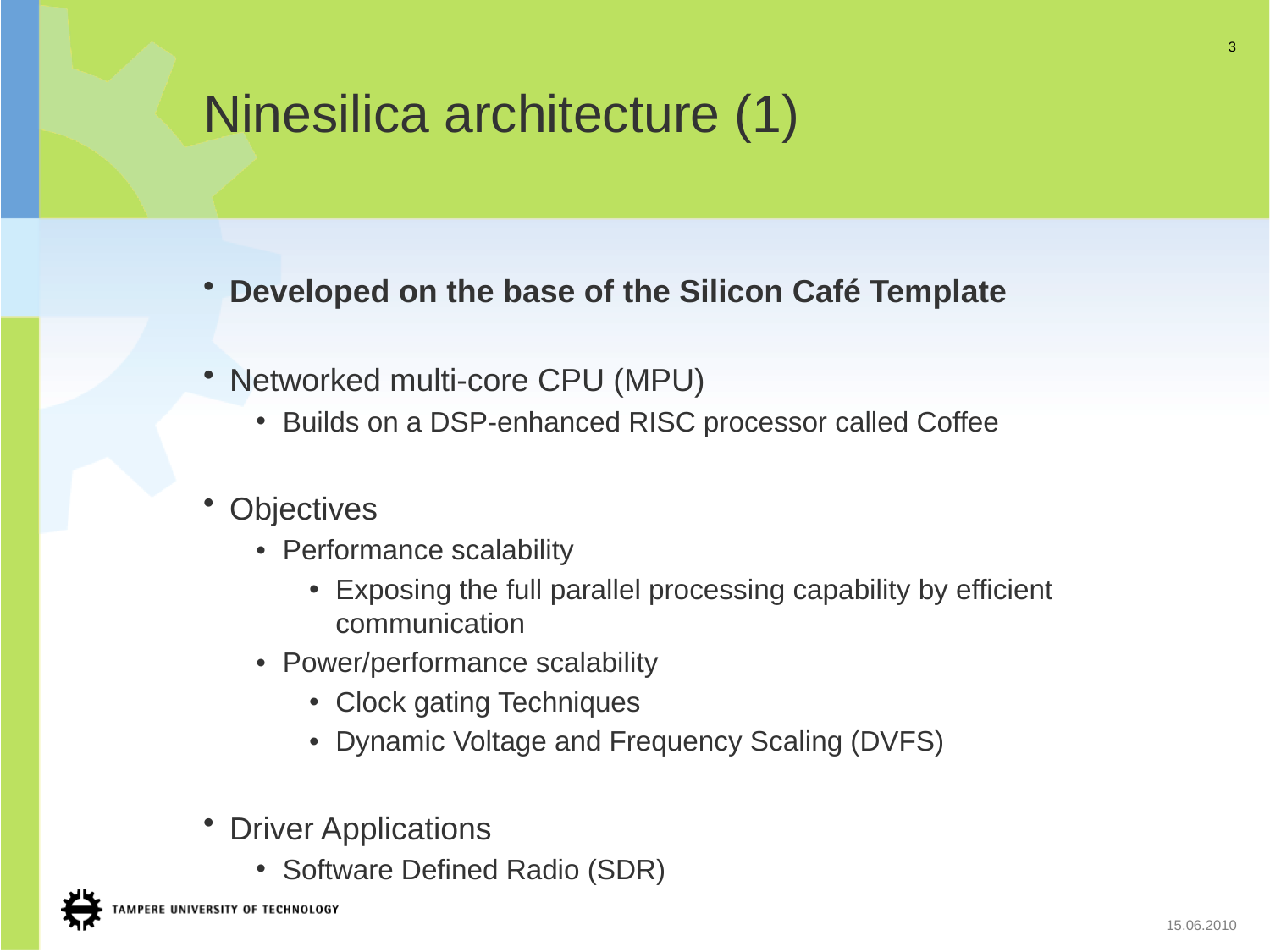

# Ninesilica architecture (1)
3
Developed on the base of the Silicon Café Template

Networked multi-core CPU (MPU)
Builds on a DSP-enhanced RISC processor called Coffee

Objectives
Performance scalability
Exposing the full parallel processing capability by efficient communication
Power/performance scalability
Clock gating Techniques
Dynamic Voltage and Frequency Scaling (DVFS)

Driver Applications
Software Defined Radio (SDR)
15.06.2010